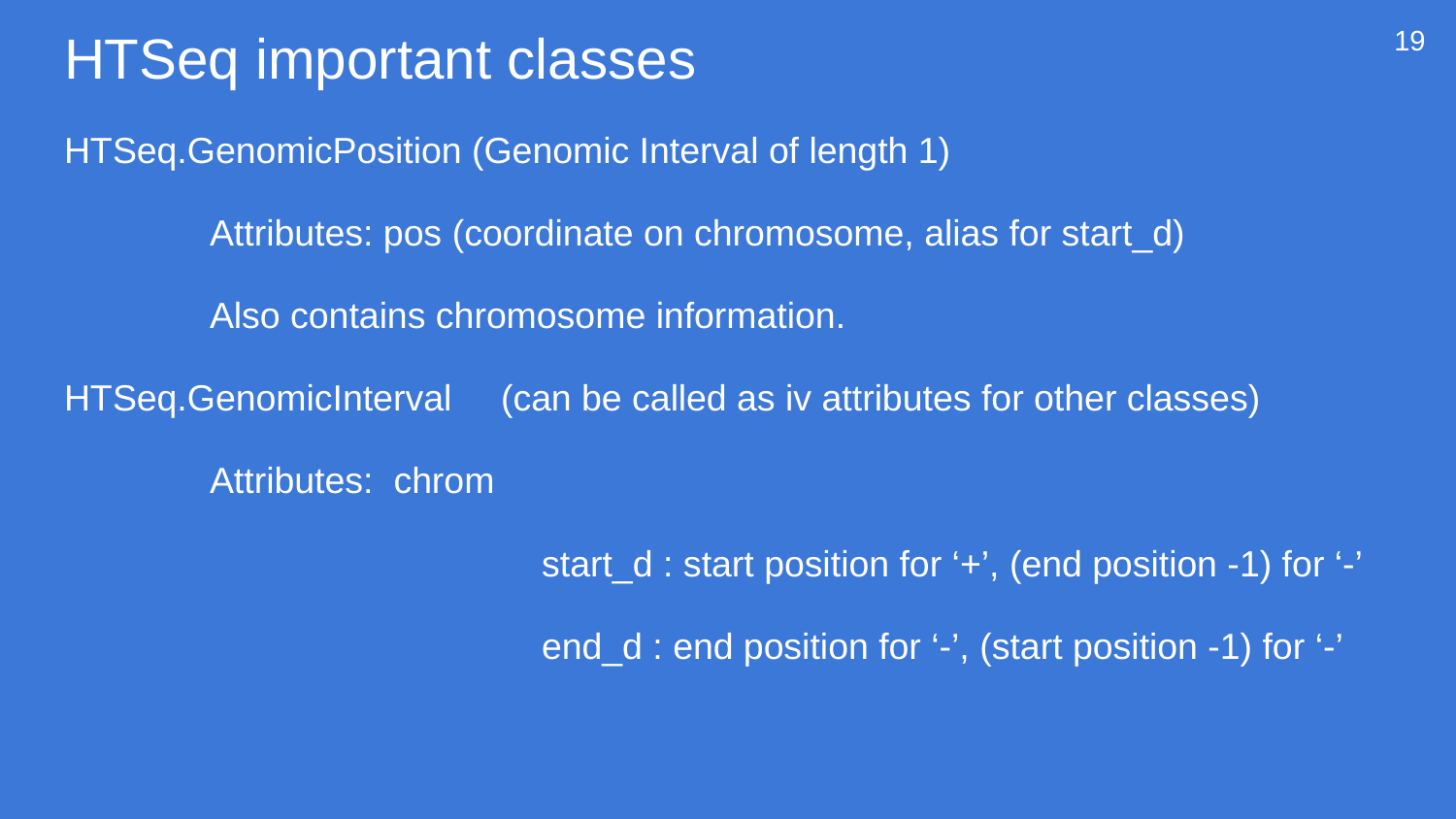

# HTSeq important classes
19
HTSeq.GenomicPosition (Genomic Interval of length 1)
	Attributes: pos (coordinate on chromosome, alias for start_d)
	Also contains chromosome information.
HTSeq.GenomicInterval	(can be called as iv attributes for other classes)
	Attributes:  chrom
			    start_d : start position for ‘+’, (end position -1) for ‘-’
			    end_d : end position for ‘-’, (start position -1) for ‘-’